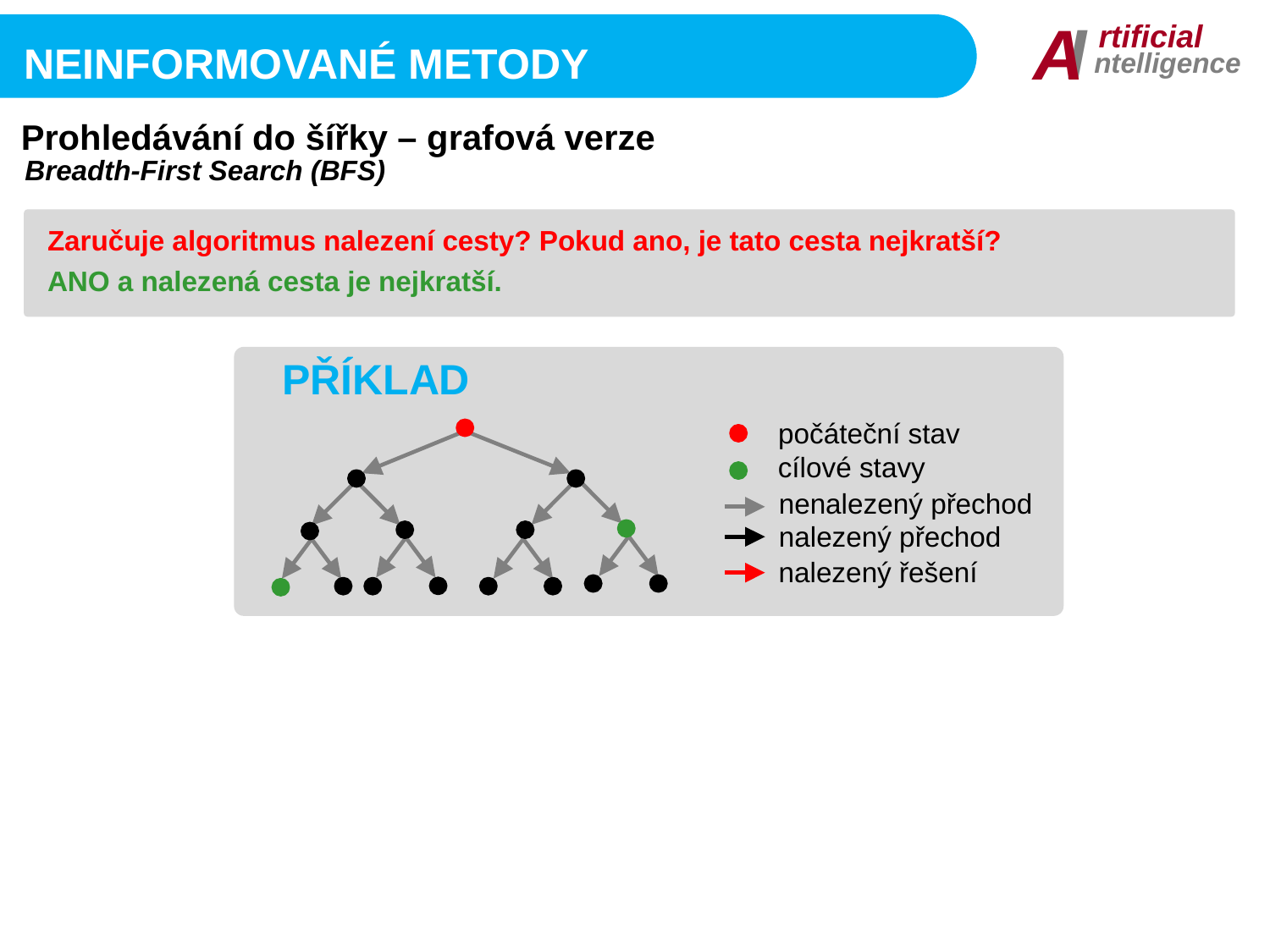

I
A
rtificial
ntelligence

Neinformované metody
Prohledávání do šířky – grafová verze
Breadth-First Search (BFS)

Zaručuje algoritmus nalezení cesty? Pokud ano, je tato cesta nejkratší?
ANO a nalezená cesta je nejkratší.
PŘÍKLAD

počáteční stav

cílové stavy

nenalezený přechod
nalezený přechod

nalezený řešení